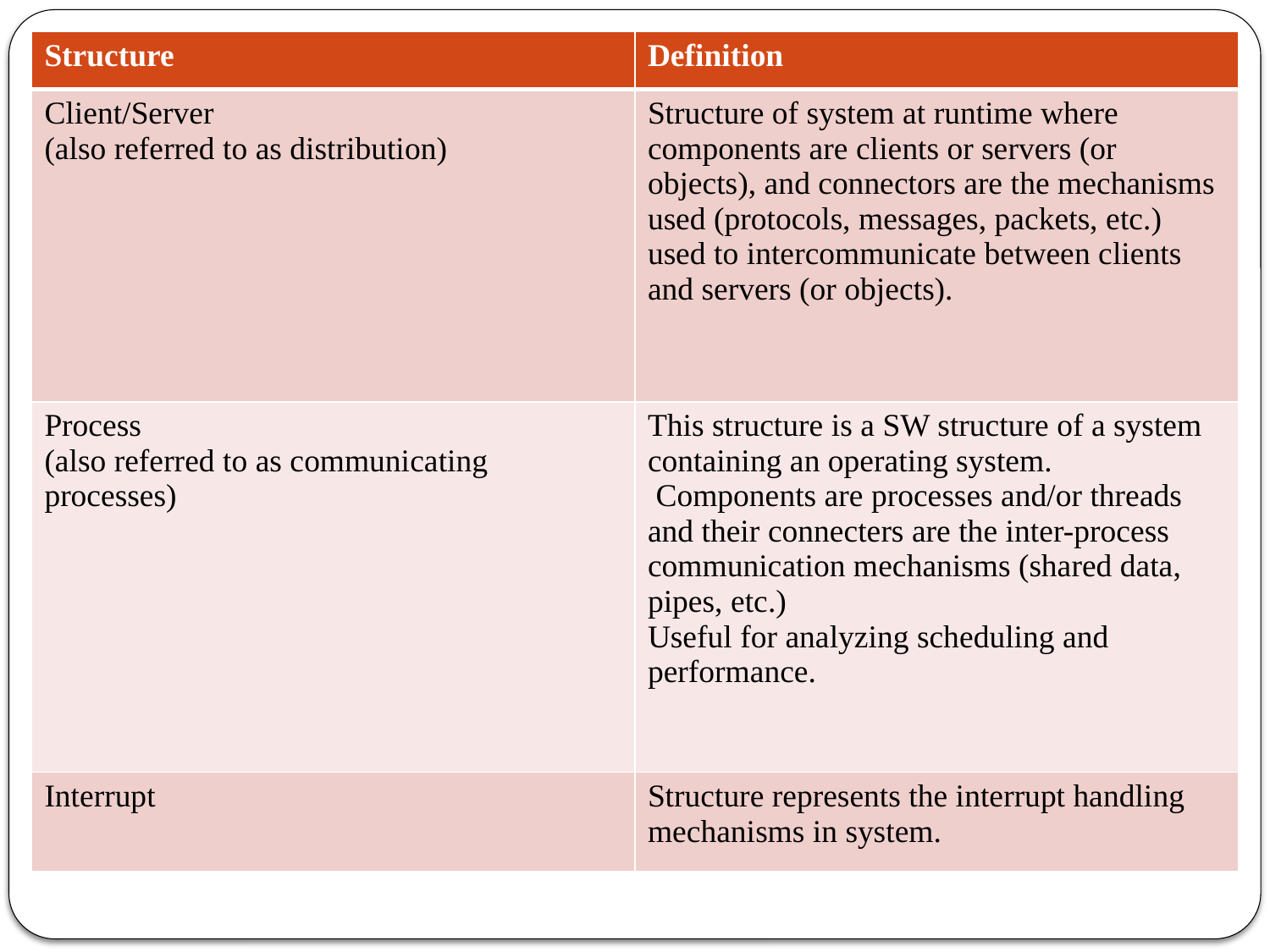

| Structure | Definition |
| --- | --- |
| Client/Server (also referred to as distribution) | Structure of system at runtime where components are clients or servers (or objects), and connectors are the mechanisms used (protocols, messages, packets, etc.) used to intercommunicate between clients and servers (or objects). |
| Process (also referred to as communicating processes) | This structure is a SW structure of a system containing an operating system. Components are processes and/or threads and their connecters are the inter-process communication mechanisms (shared data, pipes, etc.) Useful for analyzing scheduling and performance. |
| Interrupt | Structure represents the interrupt handling mechanisms in system. |